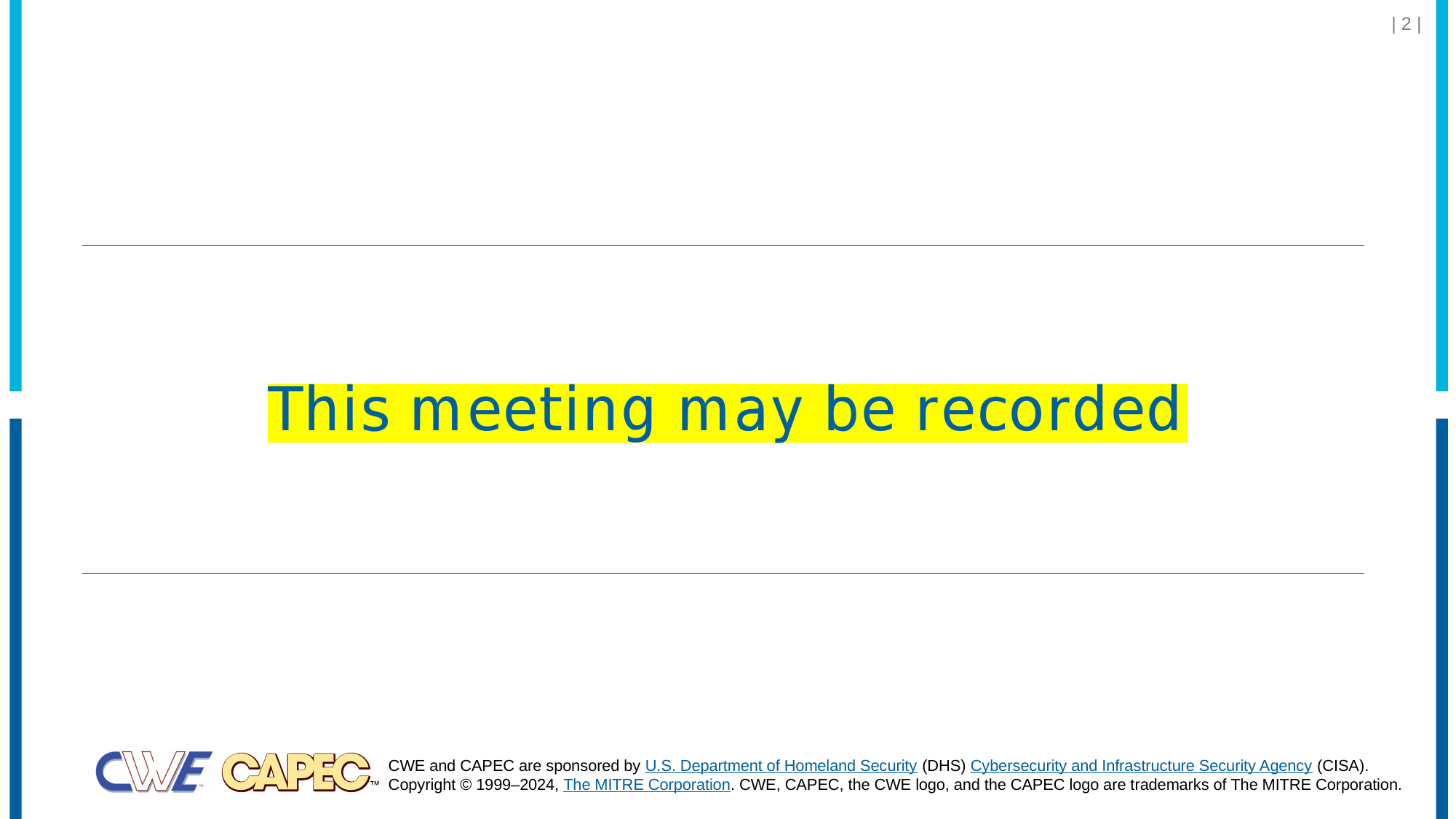

| 2 |
# This meeting may be recorded